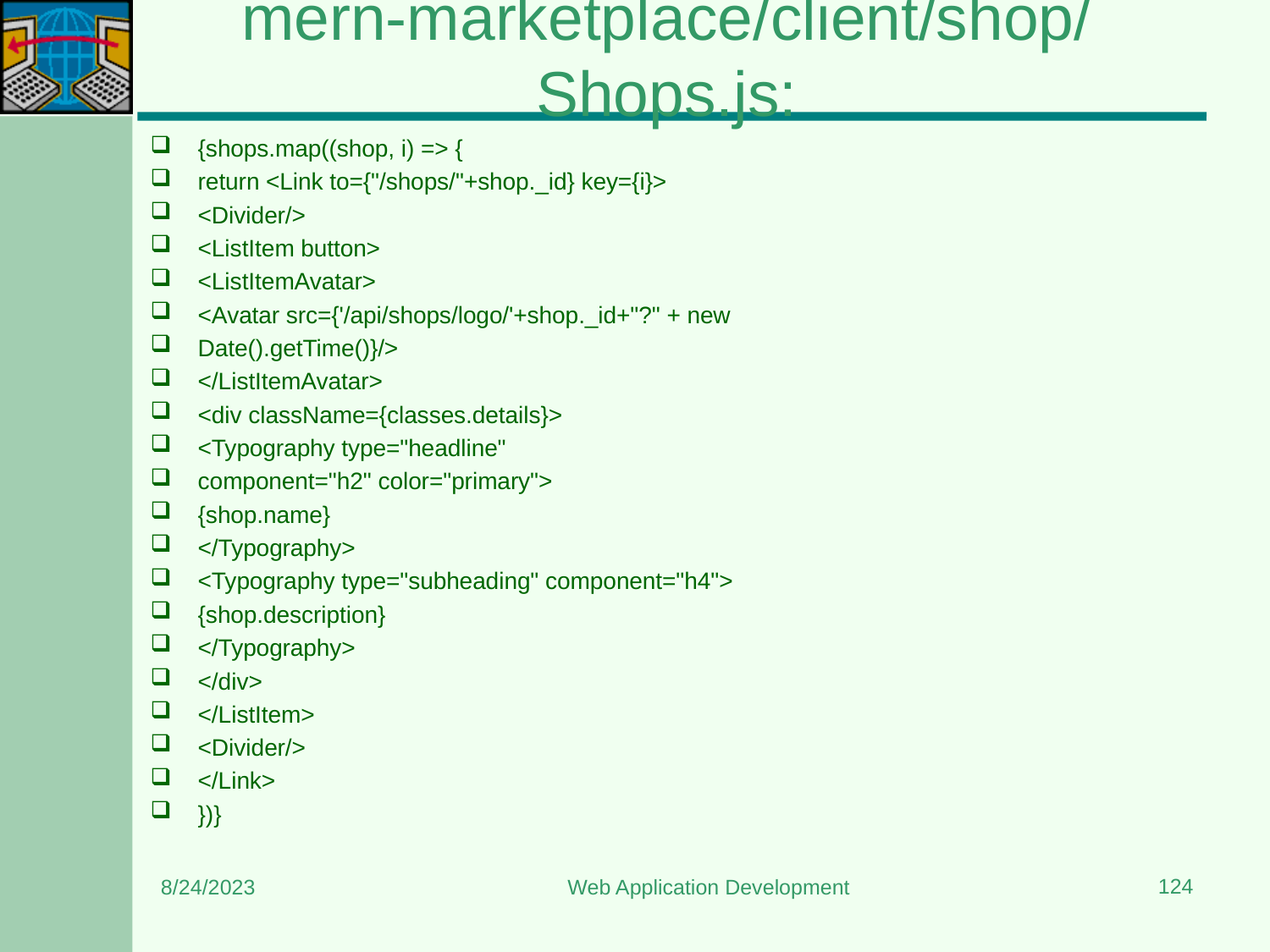

# mern-marketplace/client/shop/Shops.js:
{shops.map((shop, i) => {
return <Link to={"/shops/"+shop._id} key={i}>
<Divider/>
<ListItem button>
<ListItemAvatar>
<Avatar src={'/api/shops/logo/'+shop._id+"?" + new
Date().getTime()}/>
</ListItemAvatar>
<div className={classes.details}>
<Typography type="headline"
component="h2" color="primary">
{shop.name}
</Typography>
<Typography type="subheading" component="h4">
{shop.description}
</Typography>
</div>
</ListItem>
<Divider/>
</Link>
})}
124
8/24/2023
Web Application Development